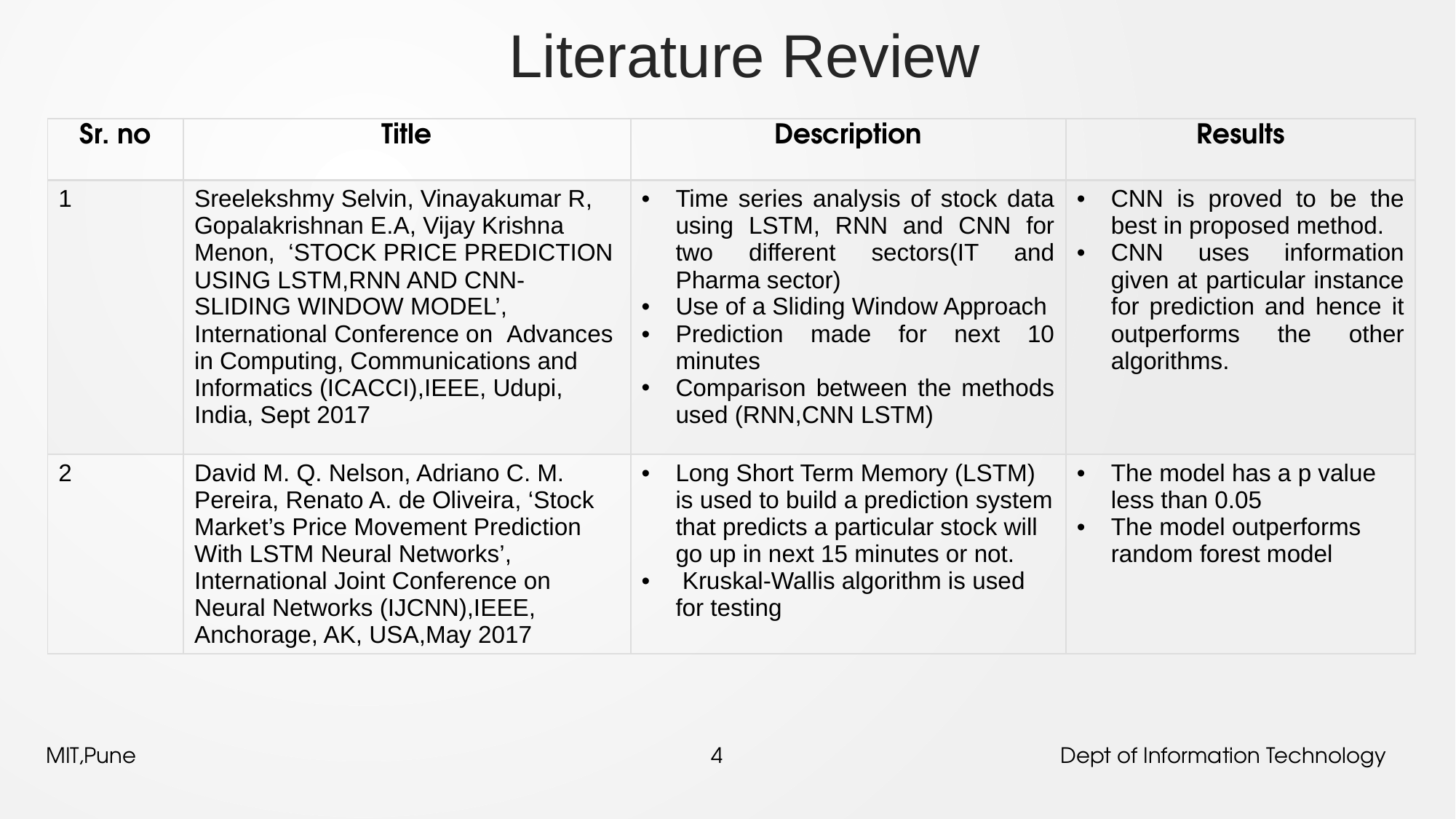

# Literature Review
| Sr. no | Title | Description | Results |
| --- | --- | --- | --- |
| 1 | Sreelekshmy Selvin, Vinayakumar R, Gopalakrishnan E.A, Vijay Krishna Menon, ‘STOCK PRICE PREDICTION USING LSTM,RNN AND CNN-SLIDING WINDOW MODEL’, International Conference on Advances in Computing, Communications and Informatics (ICACCI),IEEE, Udupi, India, Sept 2017 | Time series analysis of stock data using LSTM, RNN and CNN for two different sectors(IT and Pharma sector) Use of a Sliding Window Approach Prediction made for next 10 minutes Comparison between the methods used (RNN,CNN LSTM) | CNN is proved to be the best in proposed method. CNN uses information given at particular instance for prediction and hence it outperforms the other algorithms. |
| 2 | David M. Q. Nelson, Adriano C. M. Pereira, Renato A. de Oliveira, ‘Stock Market’s Price Movement Prediction With LSTM Neural Networks’, International Joint Conference on Neural Networks (IJCNN),IEEE, Anchorage, AK, USA,May 2017 | Long Short Term Memory (LSTM) is used to build a prediction system that predicts a particular stock will go up in next 15 minutes or not. Kruskal-Wallis algorithm is used for testing | The model has a p value less than 0.05 The model outperforms random forest model |
MIT,Pune                                                                                                   4                                                          Dept of Information Technology